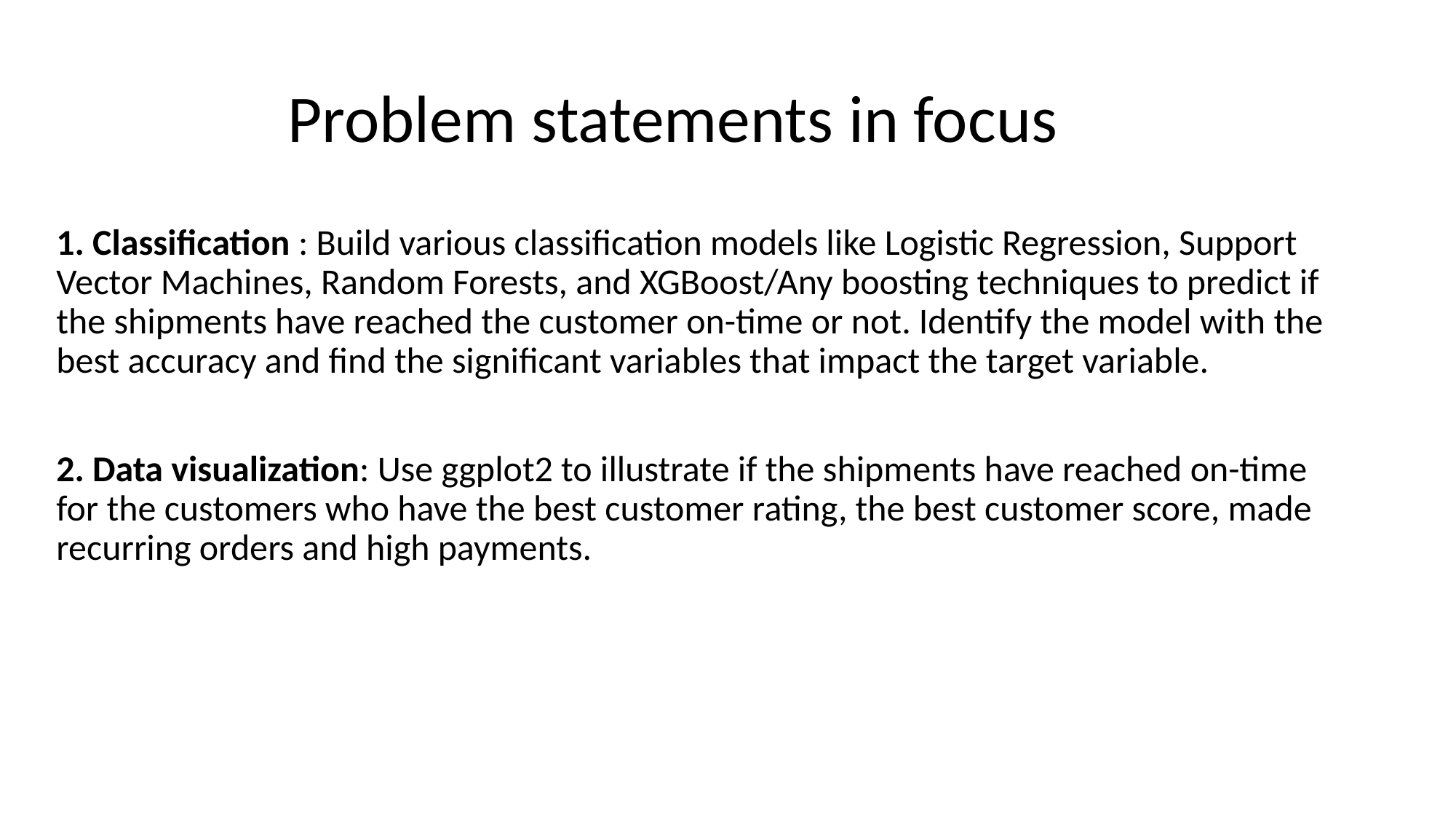

# Problem statements in focus
1. Classification : Build various classification models like Logistic Regression, Support Vector Machines, Random Forests, and XGBoost/Any boosting techniques to predict if the shipments have reached the customer on-time or not. Identify the model with the best accuracy and find the significant variables that impact the target variable.

2. Data visualization: Use ggplot2 to illustrate if the shipments have reached on-time for the customers who have the best customer rating, the best customer score, made recurring orders and high payments.